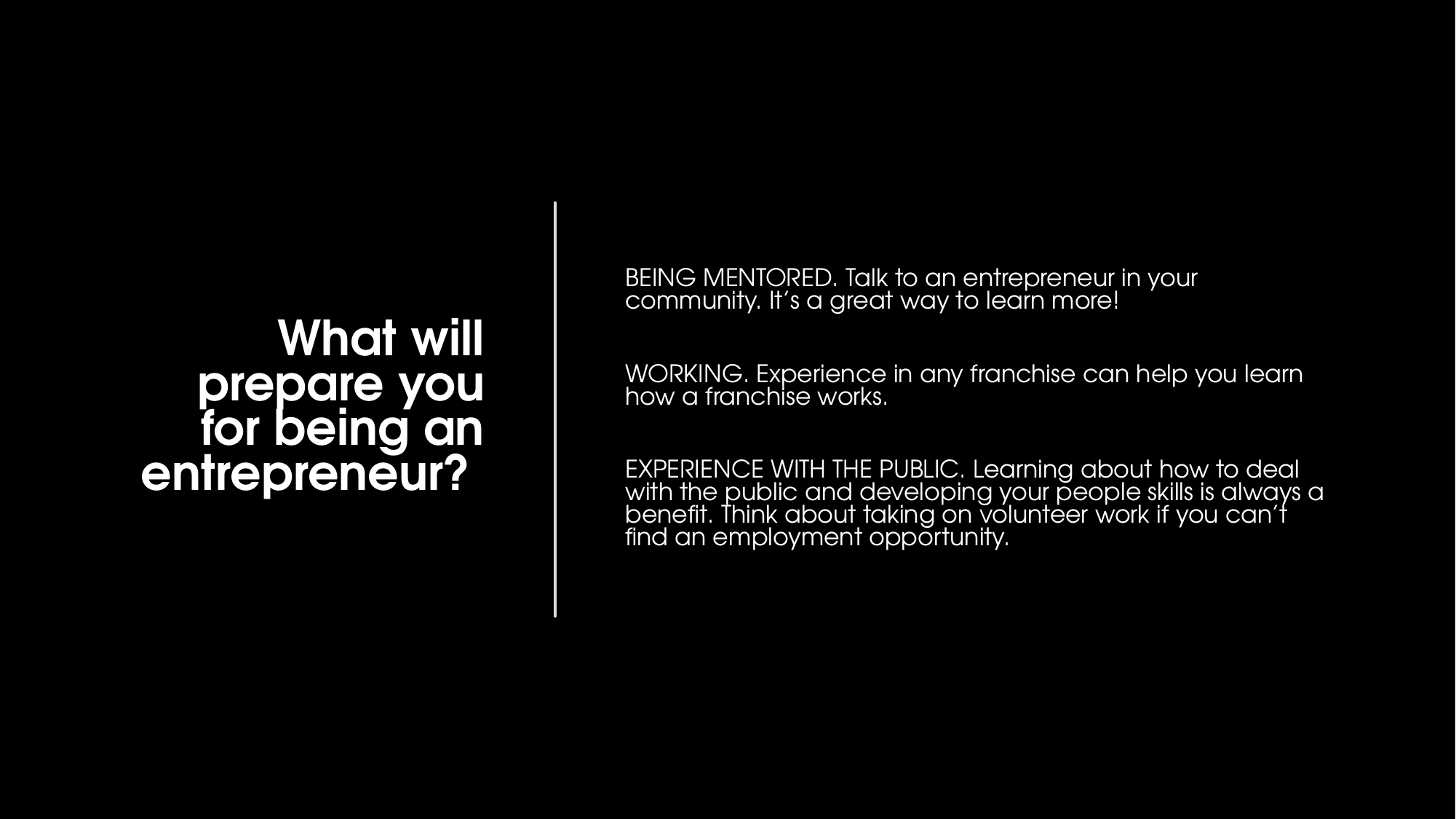

BEING MENTORED. Talk to an entrepreneur in your community. It’s a great way to learn more!

WORKING. Experience in any franchise can help you learn how a franchise works.

EXPERIENCE WITH THE PUBLIC. Learning about how to deal with the public and developing your people skills is always a benefit. Think about taking on volunteer work if you can’t find an employment opportunity.
# What will prepare you for being an entrepreneur?